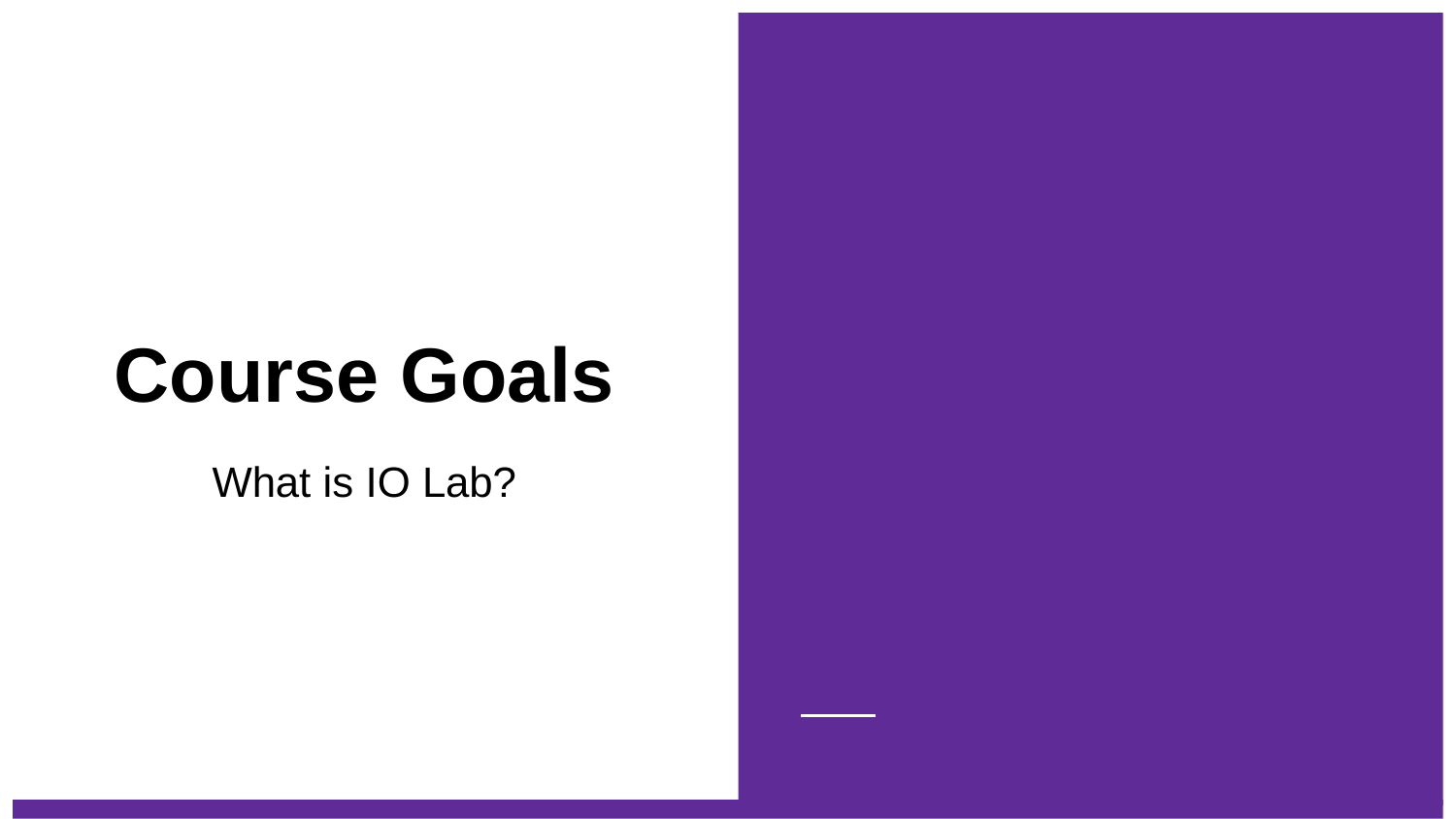

# Course Goals
What is IO Lab?